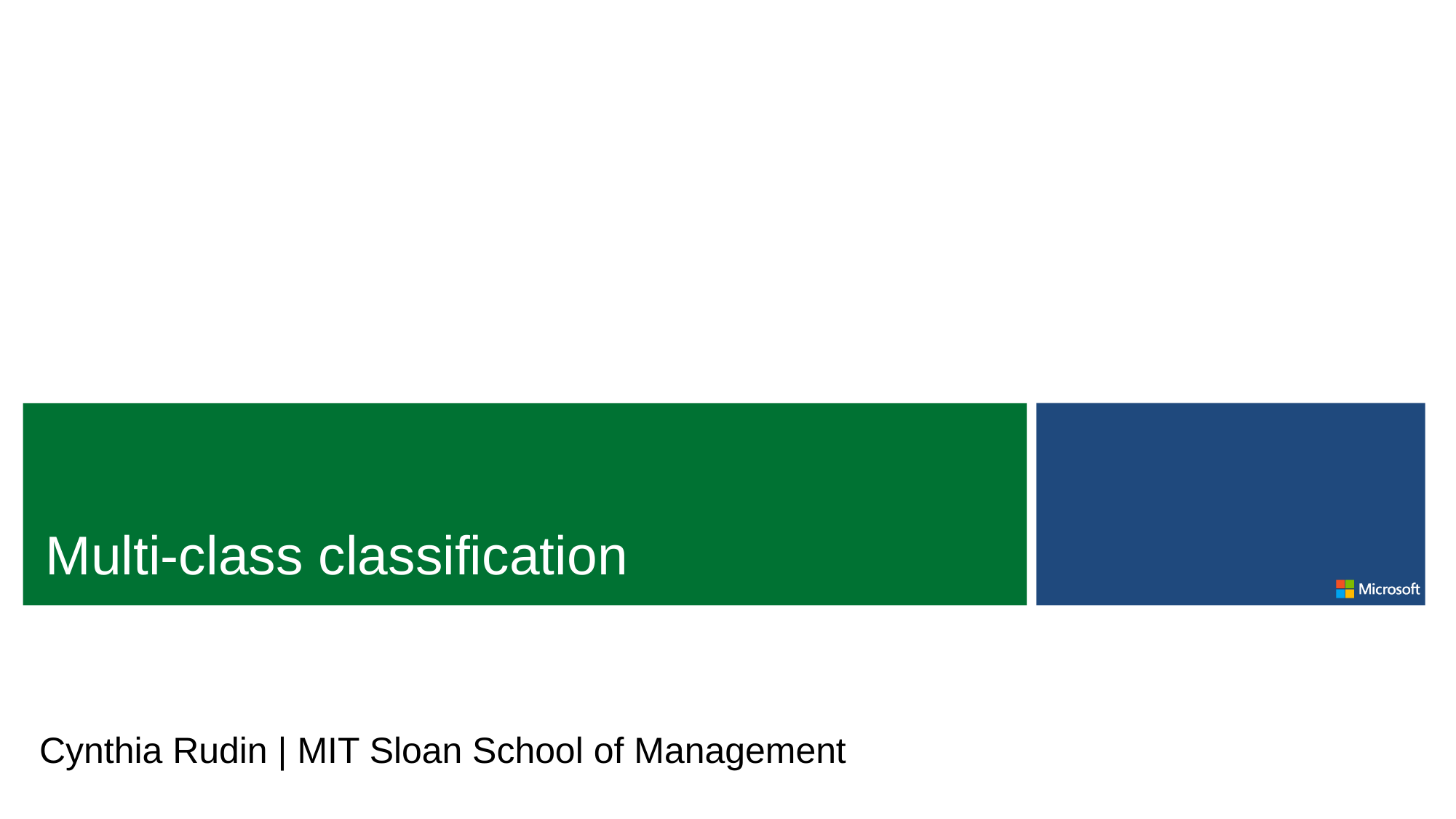

Multi-class classification
Cynthia Rudin | MIT Sloan School of Management